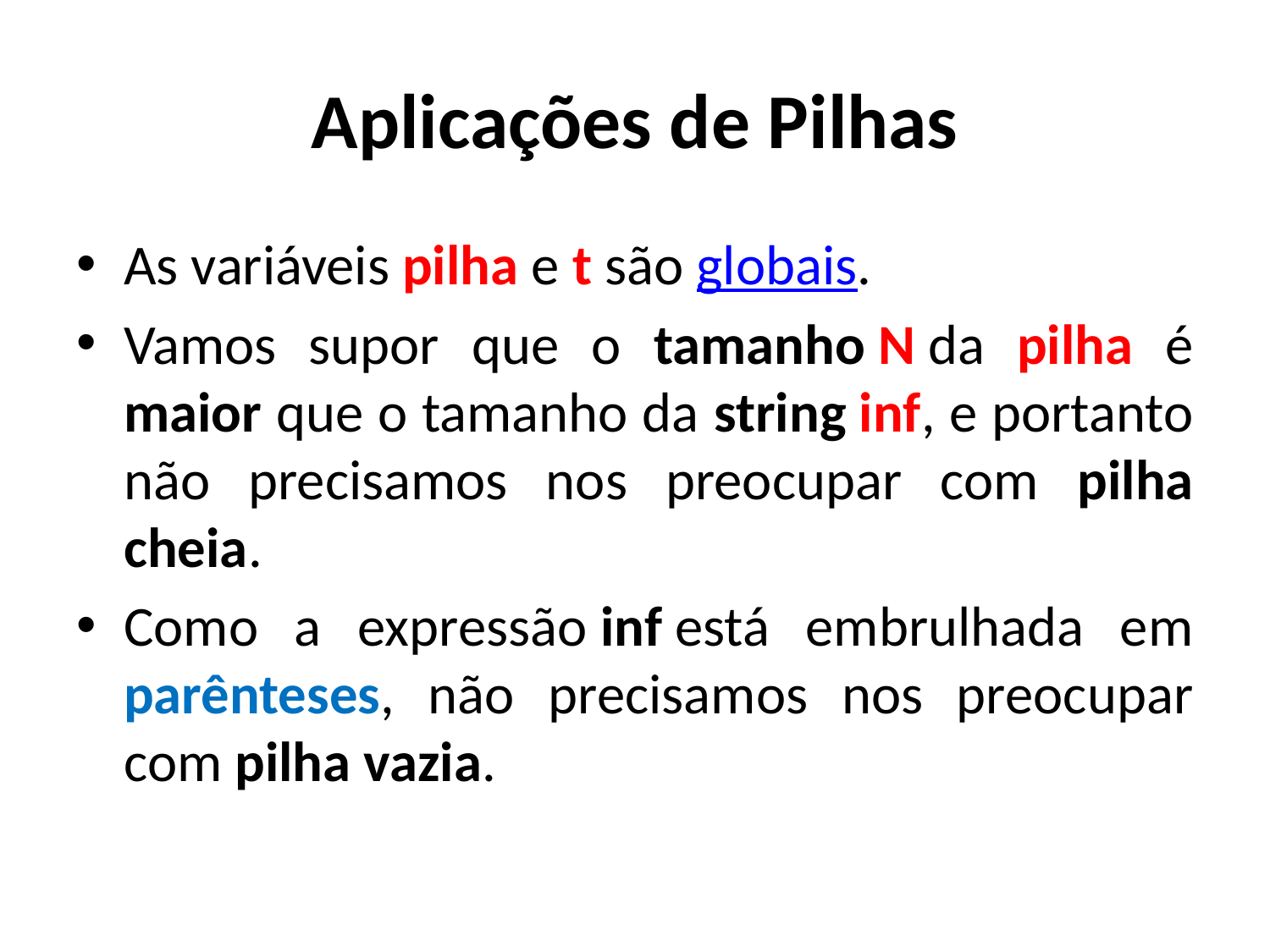

# Aplicações de Pilhas
As variáveis pilha e t são globais.
Vamos supor que o tamanho N da pilha é maior que o tamanho da string inf, e portanto não precisamos nos preocupar com pilha cheia.
Como a expressão inf está embrulhada em parênteses, não precisamos nos preocupar com pilha vazia.